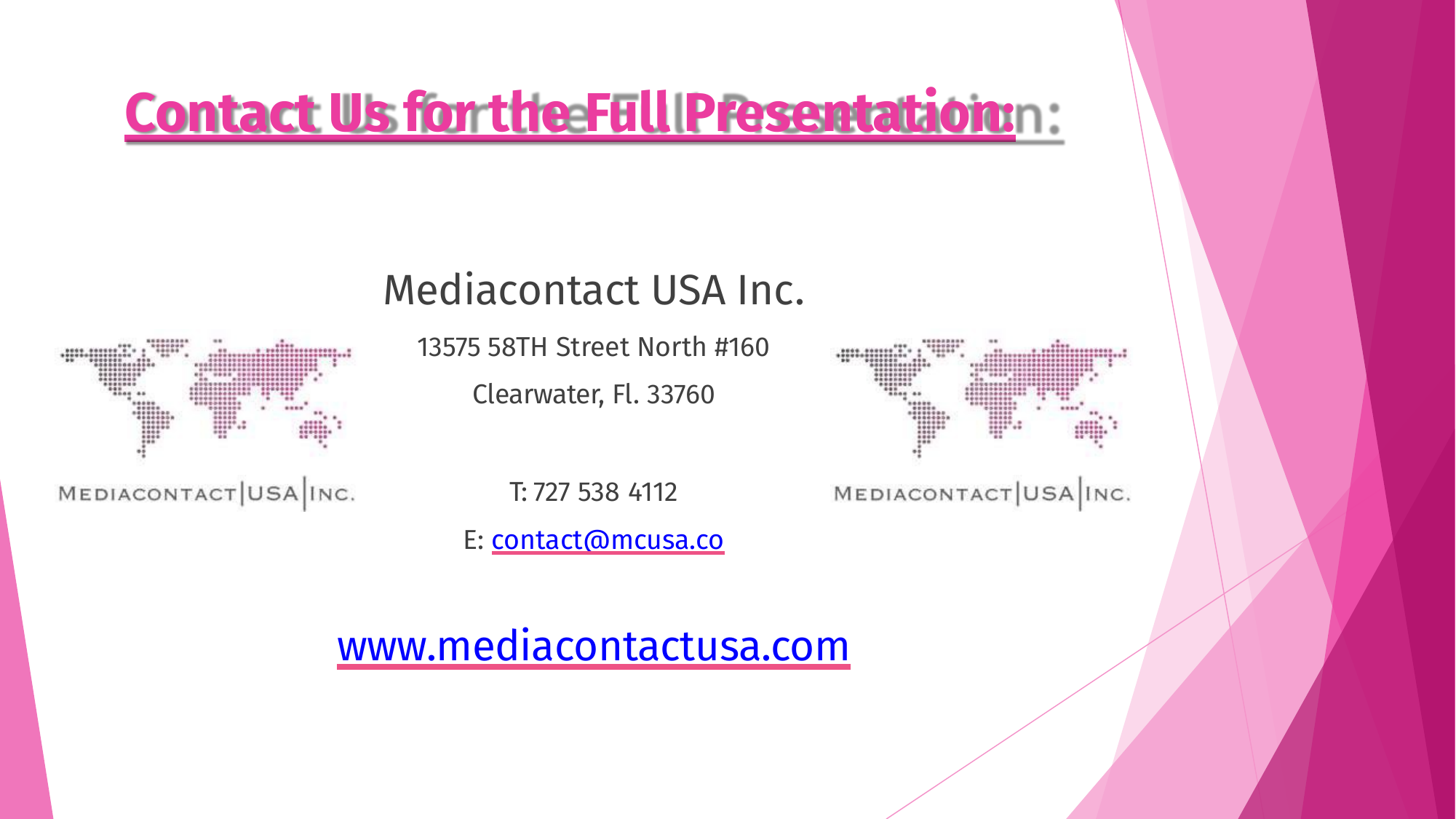

# Contact Us for the Full Presentation:

Mediacontact USA Inc.
13575 58TH Street North #160
Clearwater, Fl. 33760

T: 727 538 4112
E: contact@mcusa.co

www.mediacontactusa.com